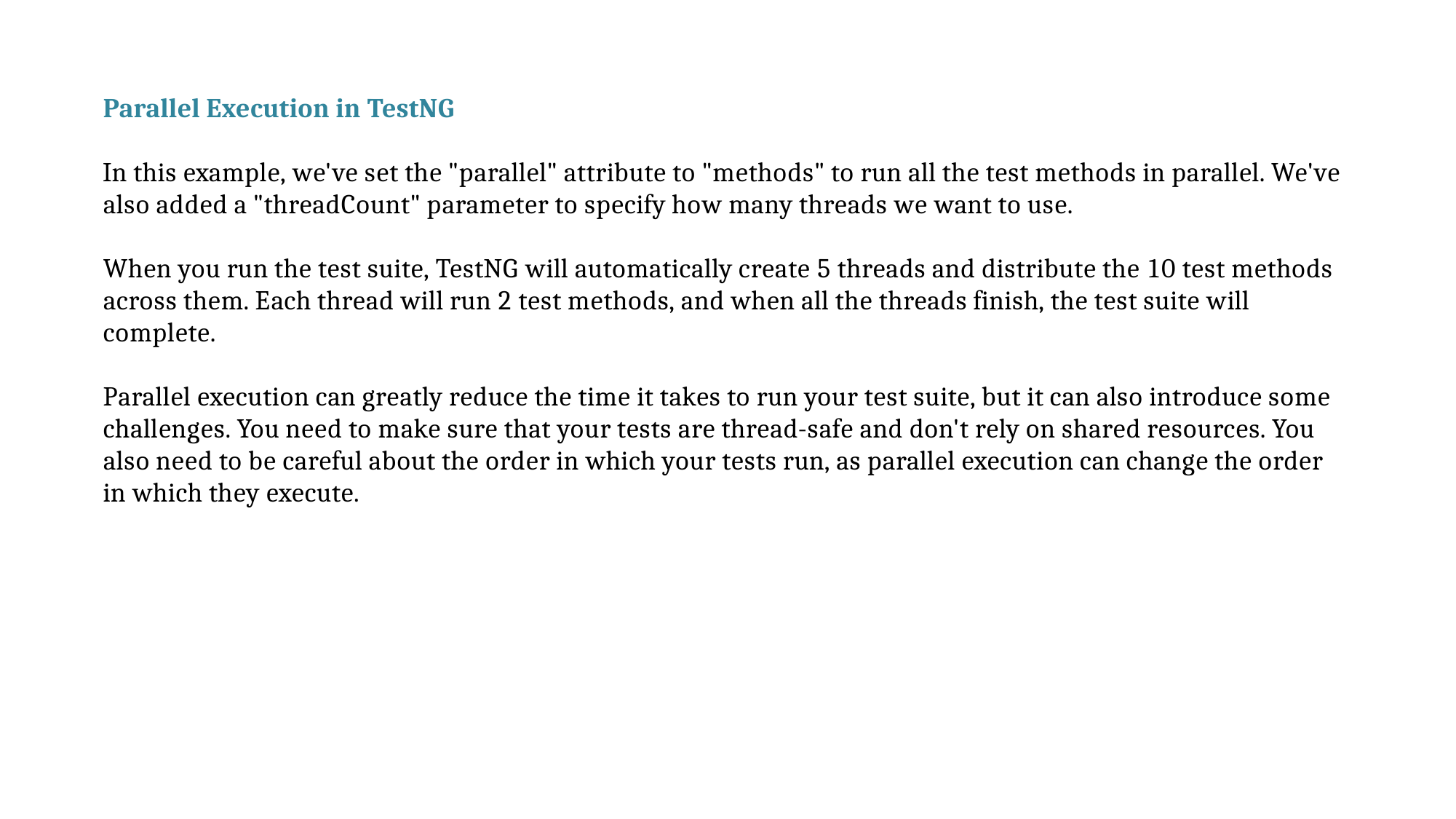

| Parallel Execution in TestNG In this example, we've set the "parallel" attribute to "methods" to run all the test methods in parallel. We've also added a "threadCount" parameter to specify how many threads we want to use. When you run the test suite, TestNG will automatically create 5 threads and distribute the 10 test methods across them. Each thread will run 2 test methods, and when all the threads finish, the test suite will complete. Parallel execution can greatly reduce the time it takes to run your test suite, but it can also introduce some challenges. You need to make sure that your tests are thread-safe and don't rely on shared resources. You also need to be careful about the order in which your tests run, as parallel execution can change the order in which they execute. |
| --- |